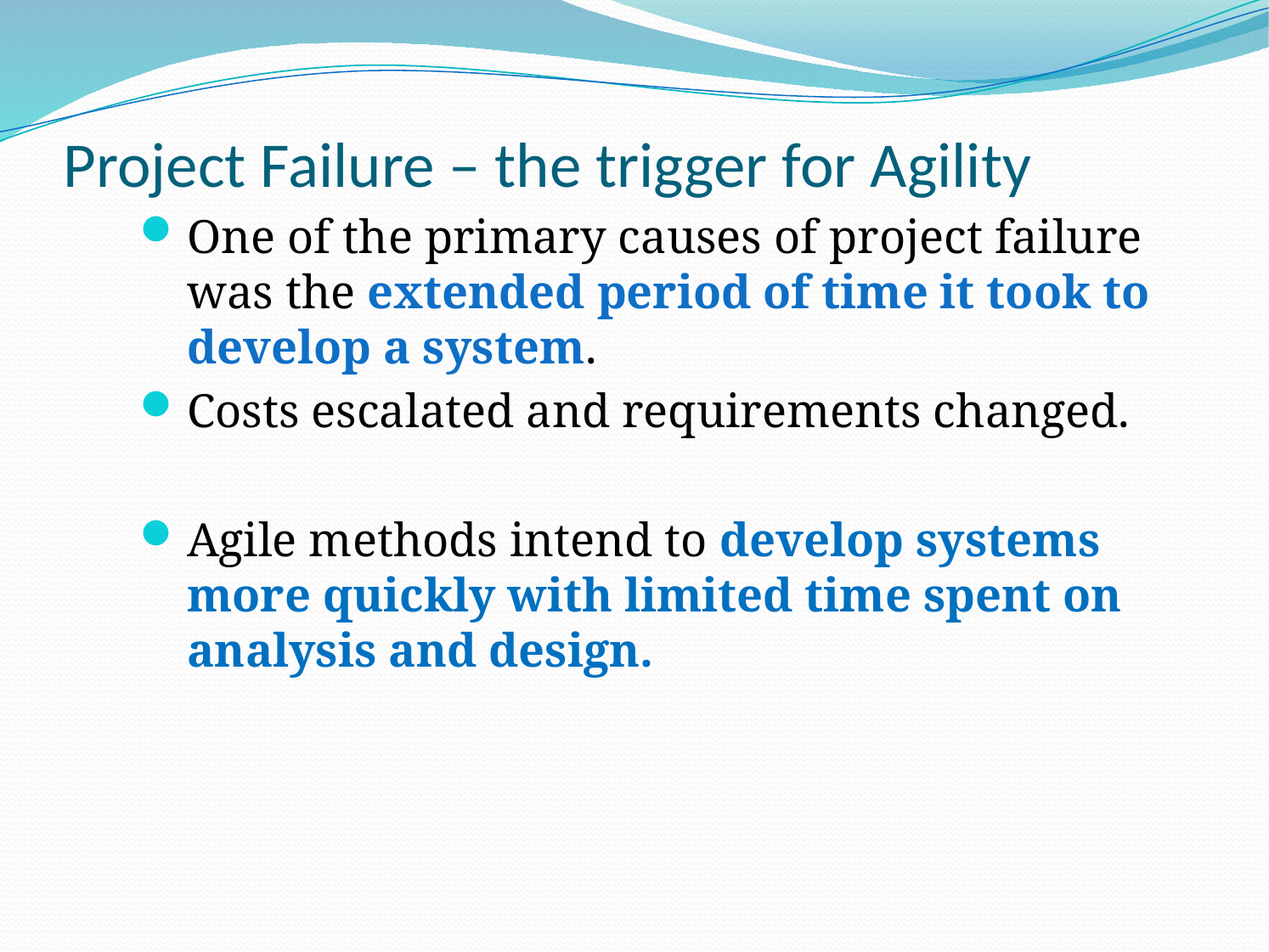

# Project Failure – the trigger for Agility
One of the primary causes of project failure was the extended period of time it took to develop a system.
Costs escalated and requirements changed.

Agile methods intend to develop systems more quickly with limited time spent on analysis and design.